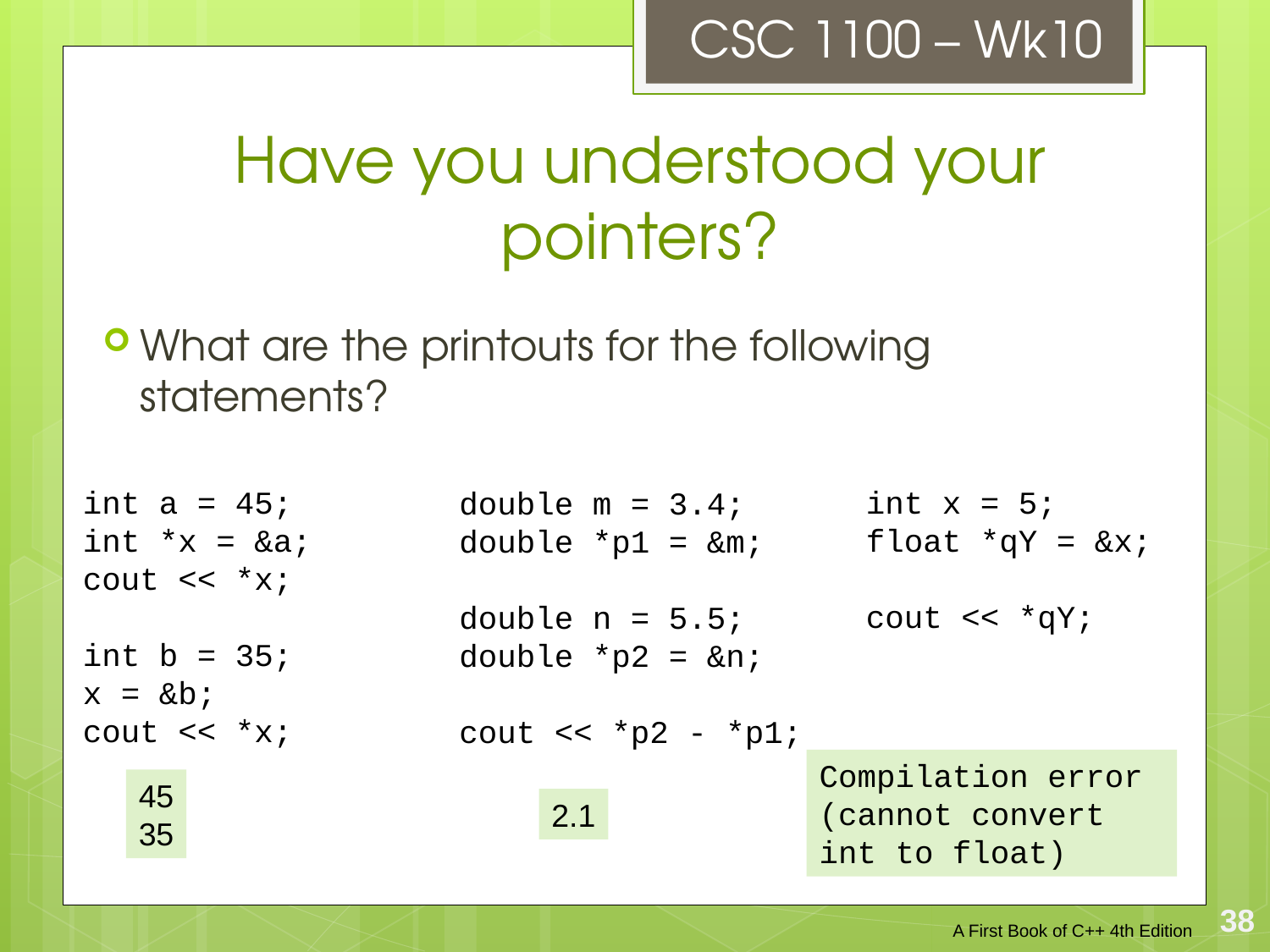

CSC 1100 – Wk10
# Have you understood your pointers?
What are the printouts for the following statements?
int a = 45;
int *x = &a;
cout << *x;

int b = 35;
x = &b;
cout << *x;
int x = 5;
float *qY = &x;

cout << *qY;
double m = 3.4;
double *p1 = &m;

double n = 5.5;
double *p2 = &n;

cout << *p2 - *p1;
Compilation error
(cannot convert int to float)
45
35
2.1
38
A First Book of C++ 4th Edition